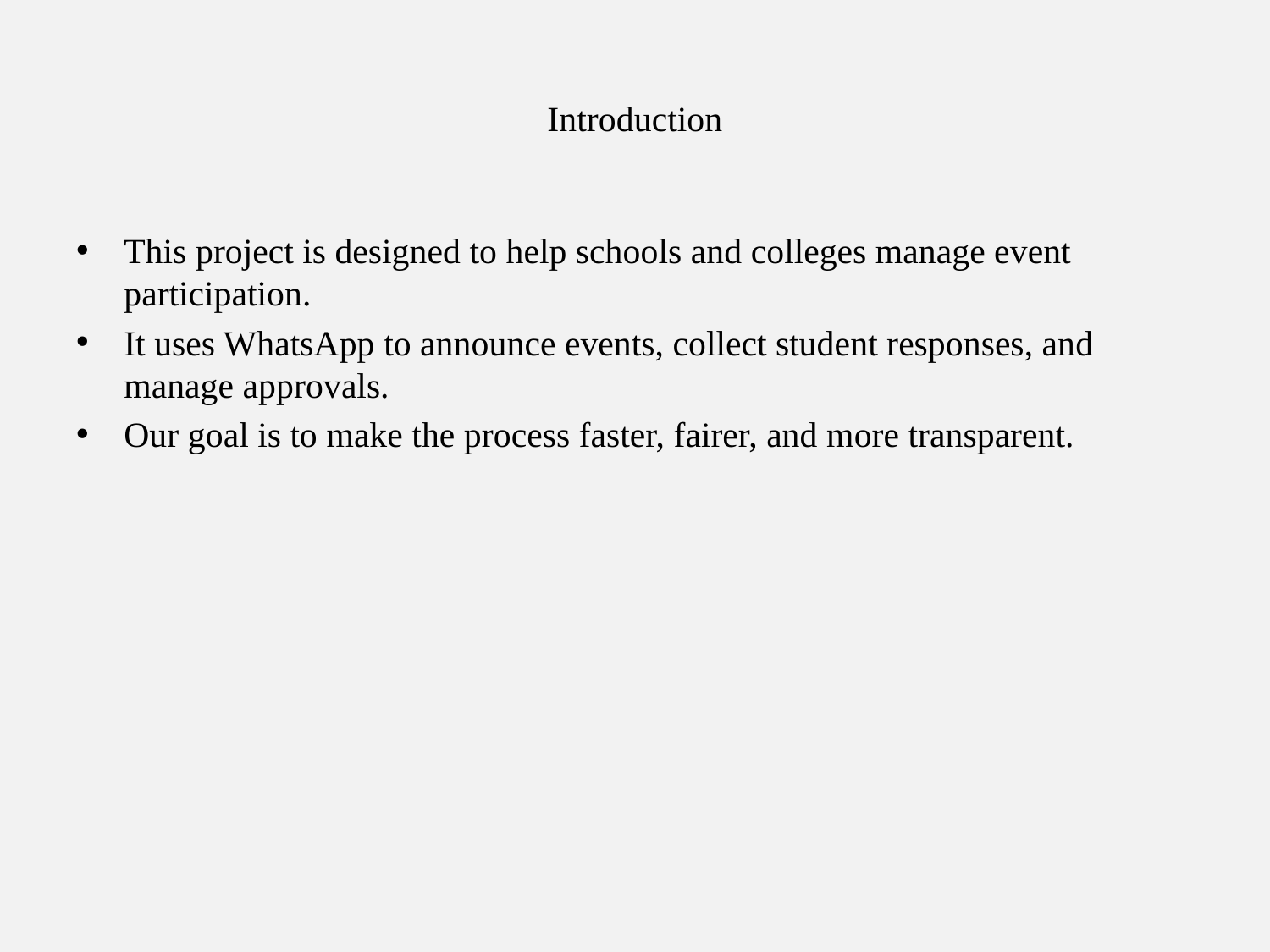

# Introduction
This project is designed to help schools and colleges manage event participation.
It uses WhatsApp to announce events, collect student responses, and manage approvals.
Our goal is to make the process faster, fairer, and more transparent.